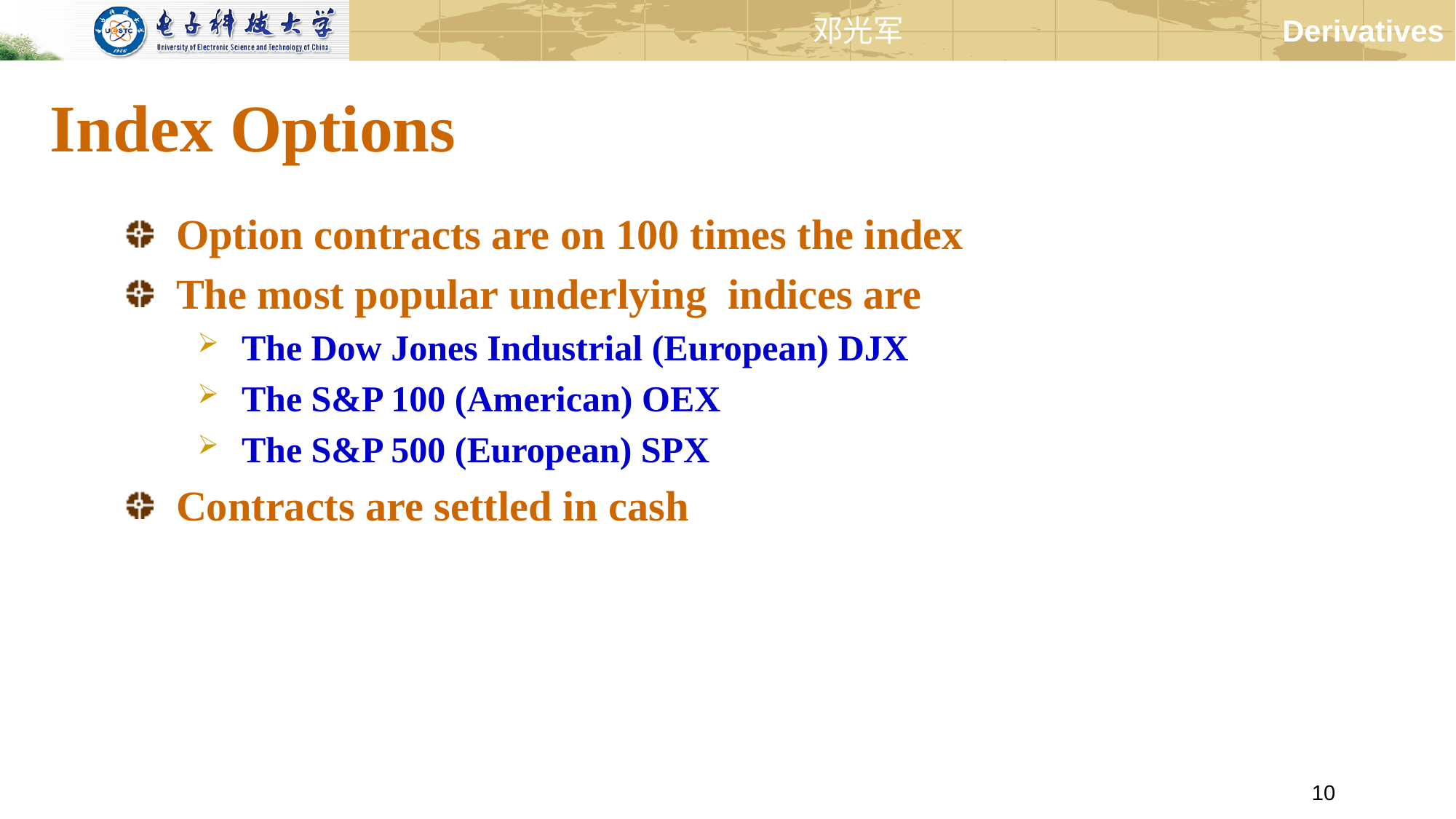

# Index Options
Option contracts are on 100 times the index
The most popular underlying  indices are
The Dow Jones Industrial (European) DJX
The S&P 100 (American) OEX
The S&P 500 (European) SPX
Contracts are settled in cash